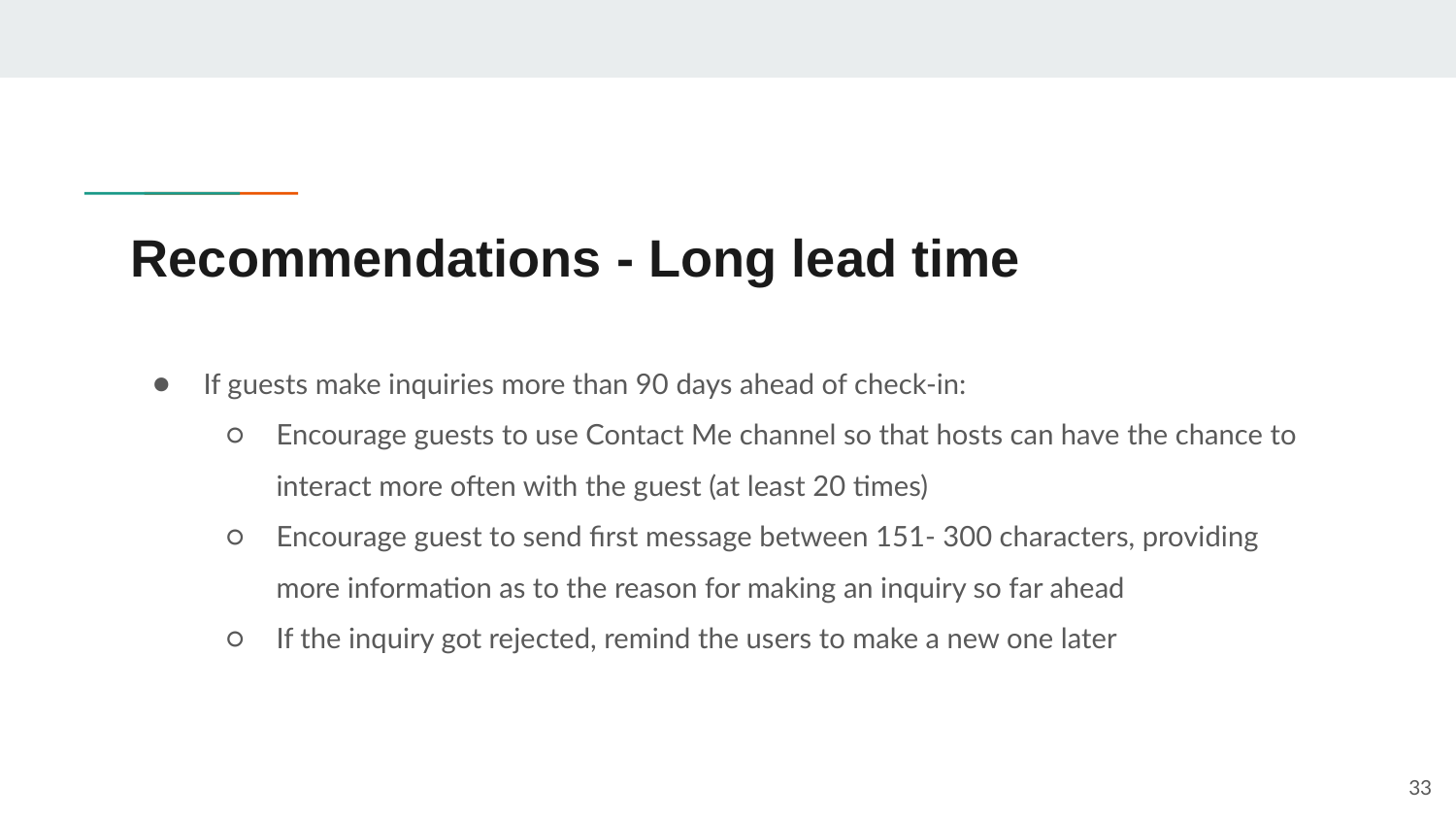

# Recommendations - Long lead time

If guests make inquiries more than 90 days ahead of check-in:
Encourage guests to use Contact Me channel so that hosts can have the chance to interact more often with the guest (at least 20 times)
Encourage guest to send first message between 151- 300 characters, providing more information as to the reason for making an inquiry so far ahead
If the inquiry got rejected, remind the users to make a new one later
33